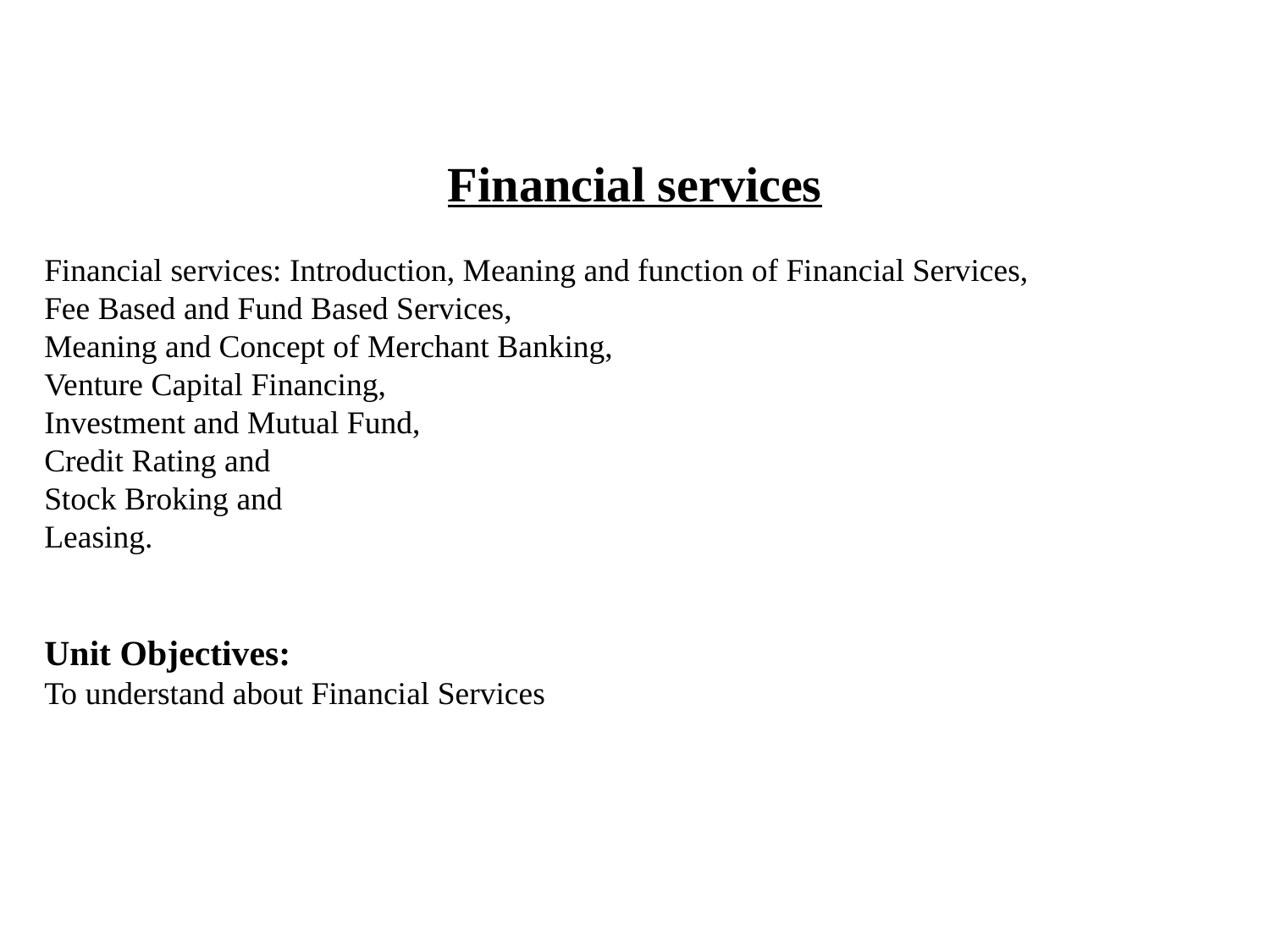

Financial services

Financial services: Introduction, Meaning and function of Financial Services,
Fee Based and Fund Based Services,
Meaning and Concept of Merchant Banking,
Venture Capital Financing,
Investment and Mutual Fund,
Credit Rating and
Stock Broking and
Leasing.

Unit Objectives:
To understand about Financial Services